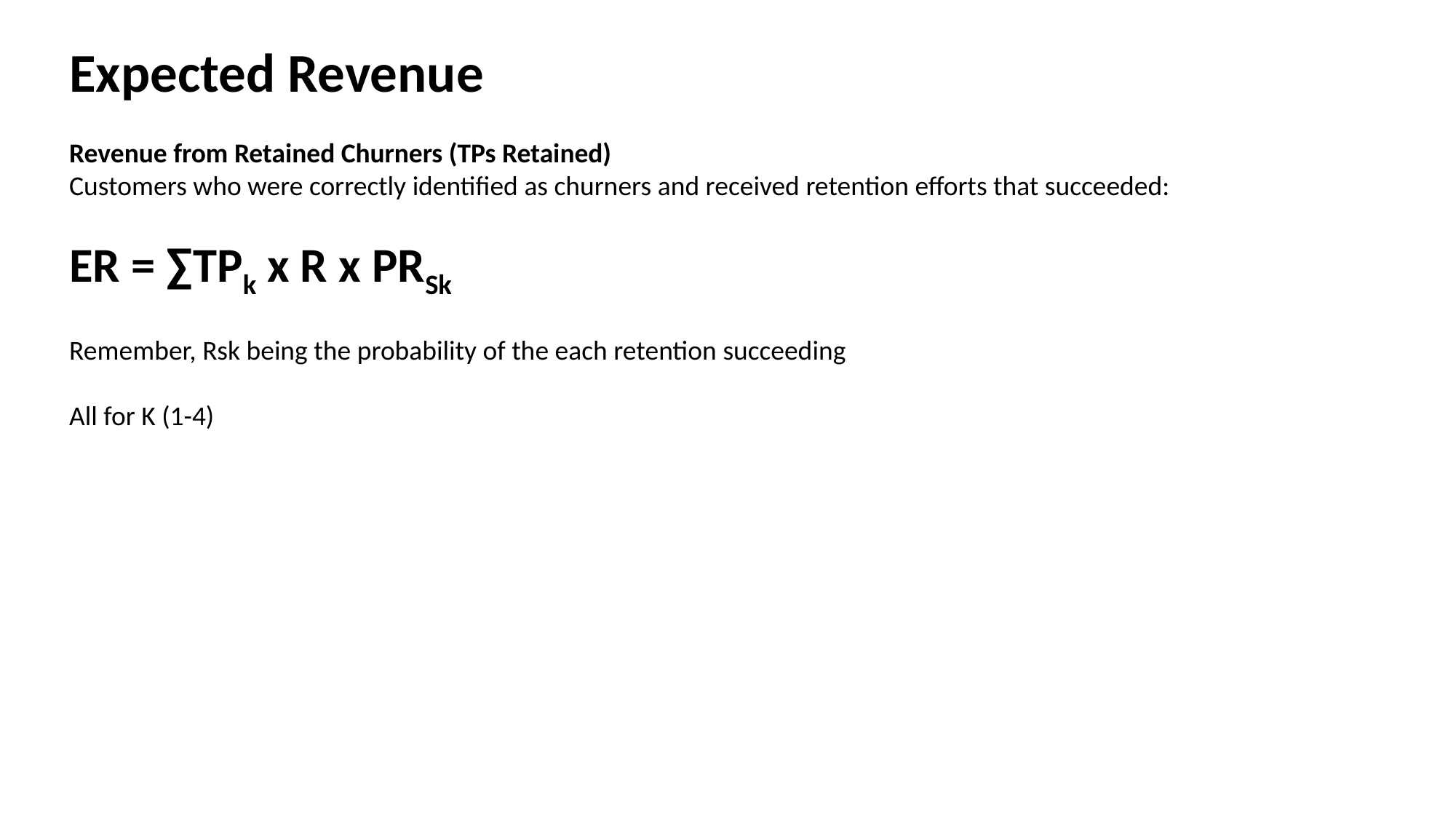

Expected Revenue

Revenue from Retained Churners (TPs Retained)
Customers who were correctly identified as churners and received retention efforts that succeeded:

ER = ∑TPk x R x PRSk
Remember, Rsk being the probability of the each retention succeeding

All for K (1-4)